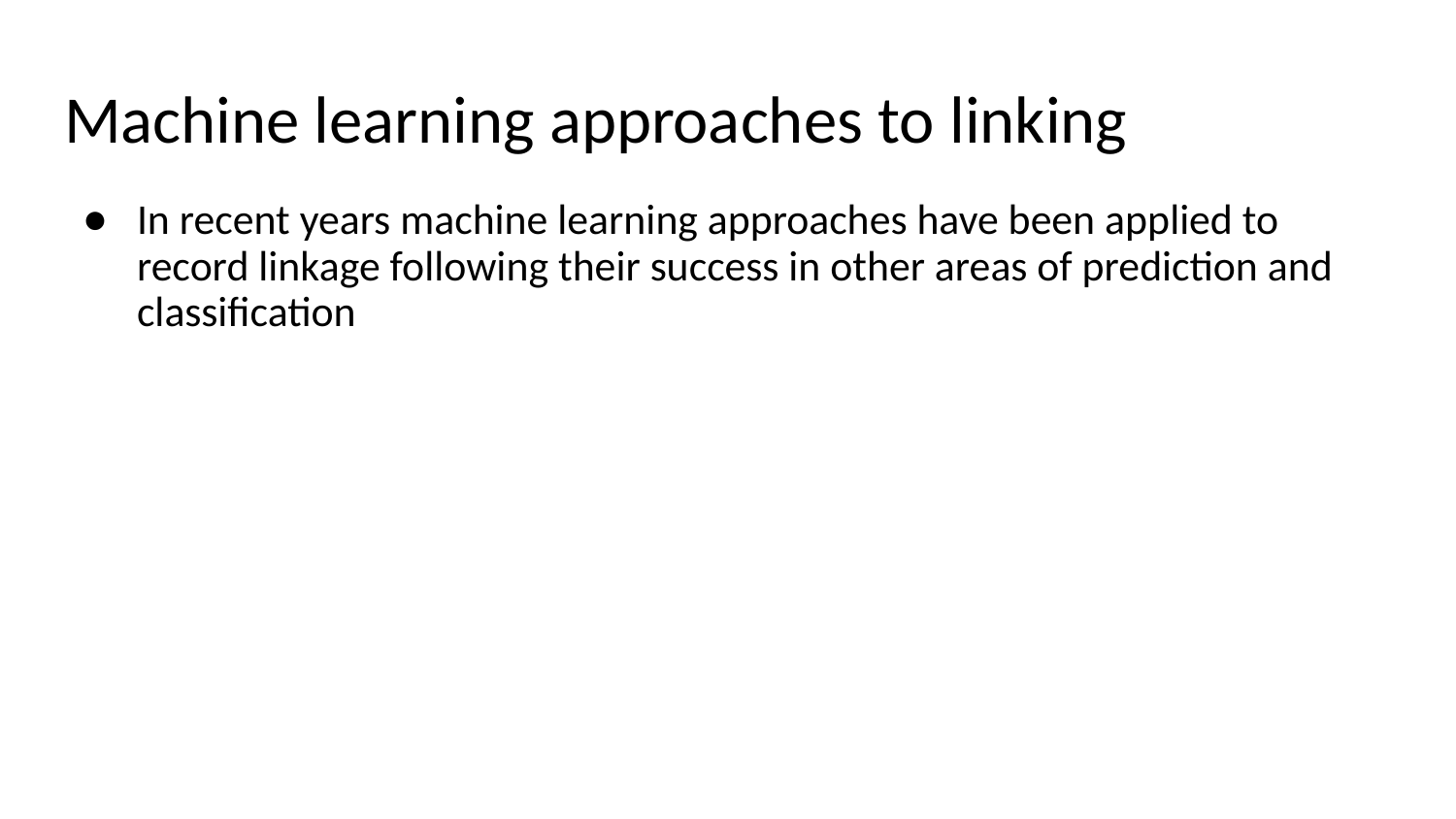

# Machine learning approaches to linking
In recent years machine learning approaches have been applied to record linkage following their success in other areas of prediction and classiﬁcation